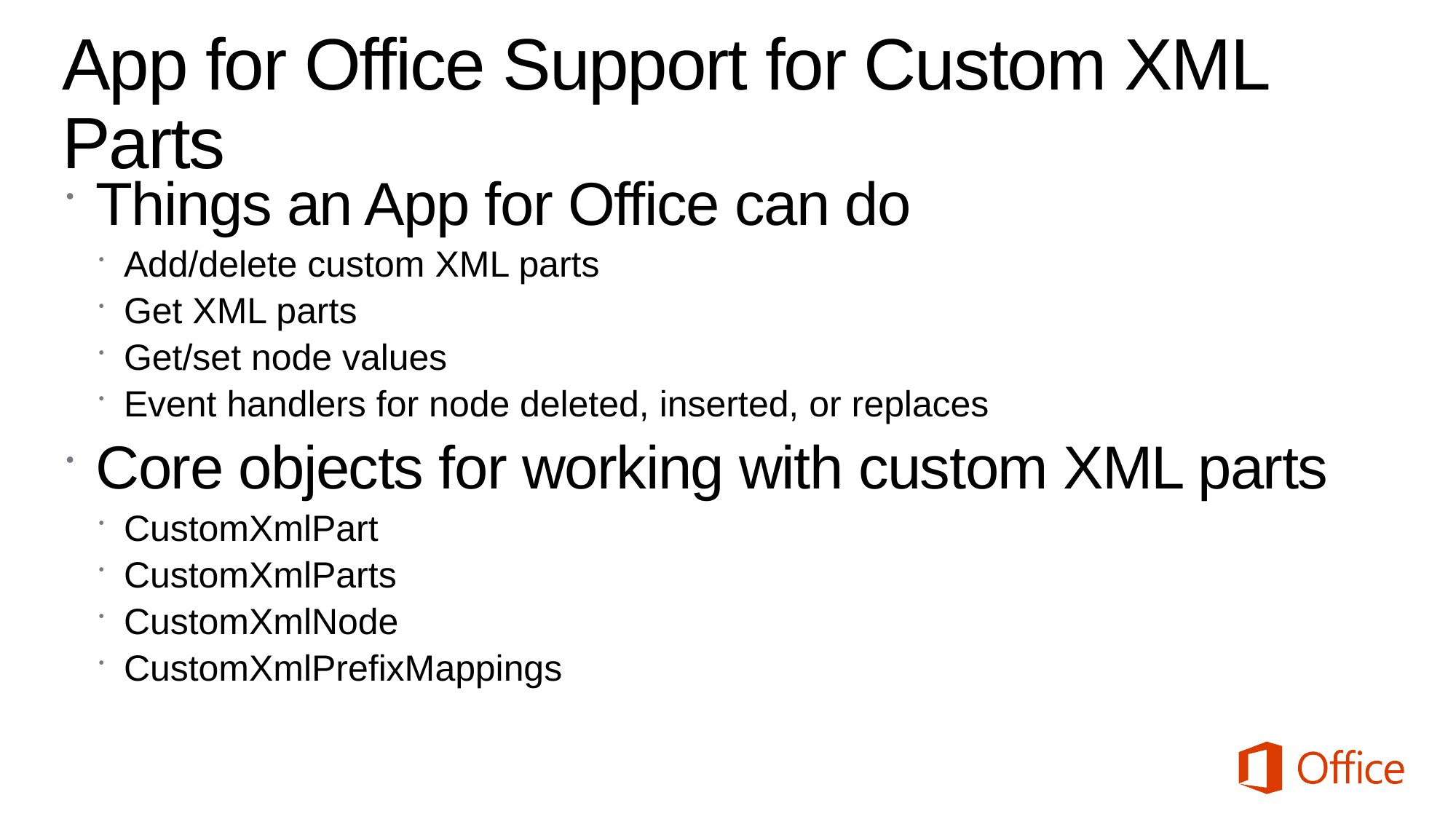

# App for Office Support for Custom XML Parts
Things an App for Office can do
Add/delete custom XML parts
Get XML parts
Get/set node values
Event handlers for node deleted, inserted, or replaces
Core objects for working with custom XML parts
CustomXmlPart
CustomXmlParts
CustomXmlNode
CustomXmlPrefixMappings